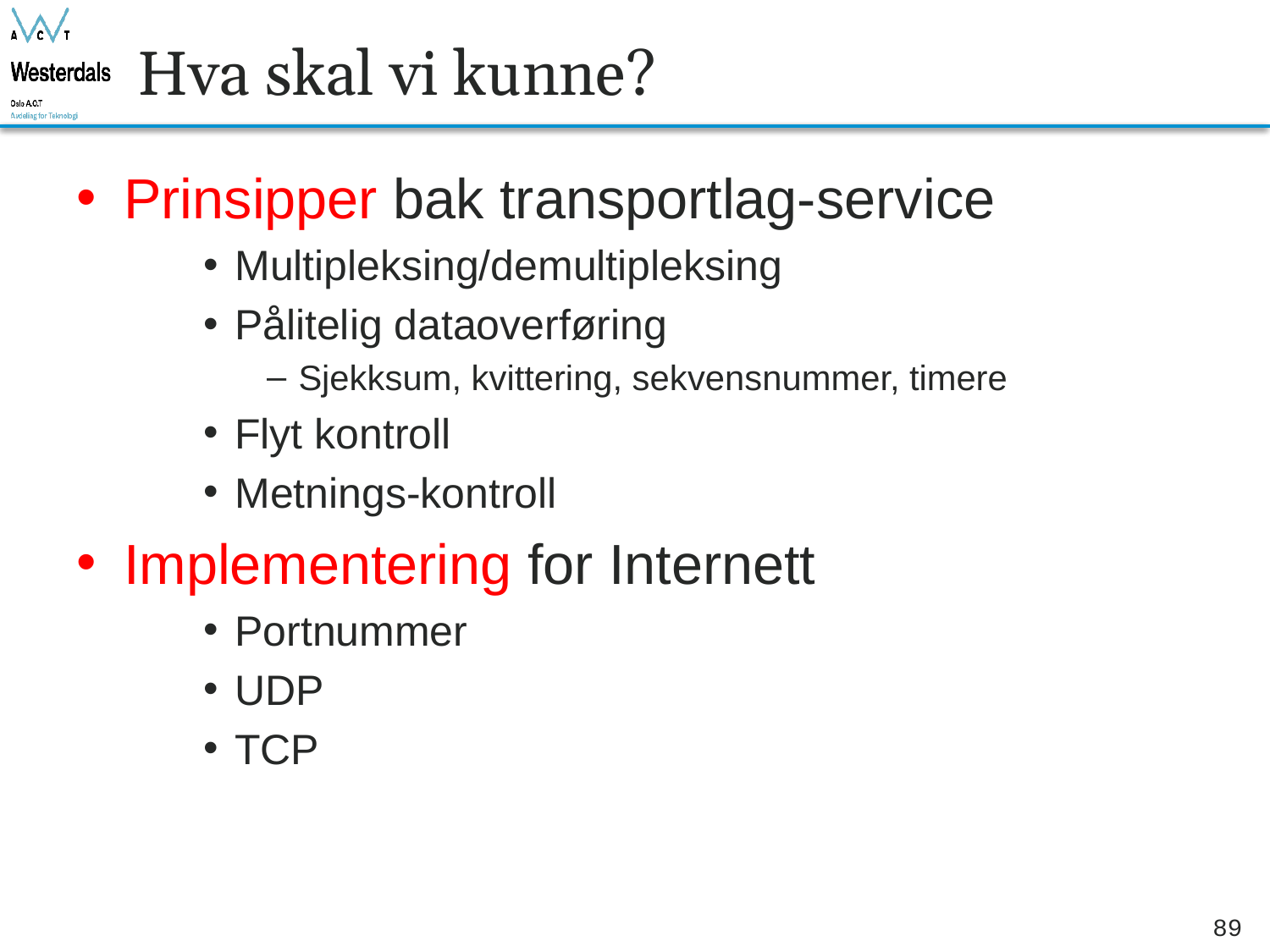

# Hva skal vi kunne?
Prinsipper bak transportlag-service
Multipleksing/demultipleksing
Pålitelig dataoverføring
Sjekksum, kvittering, sekvensnummer, timere
Flyt kontroll
Metnings-kontroll
Implementering for Internett
Portnummer
UDP
TCP
89